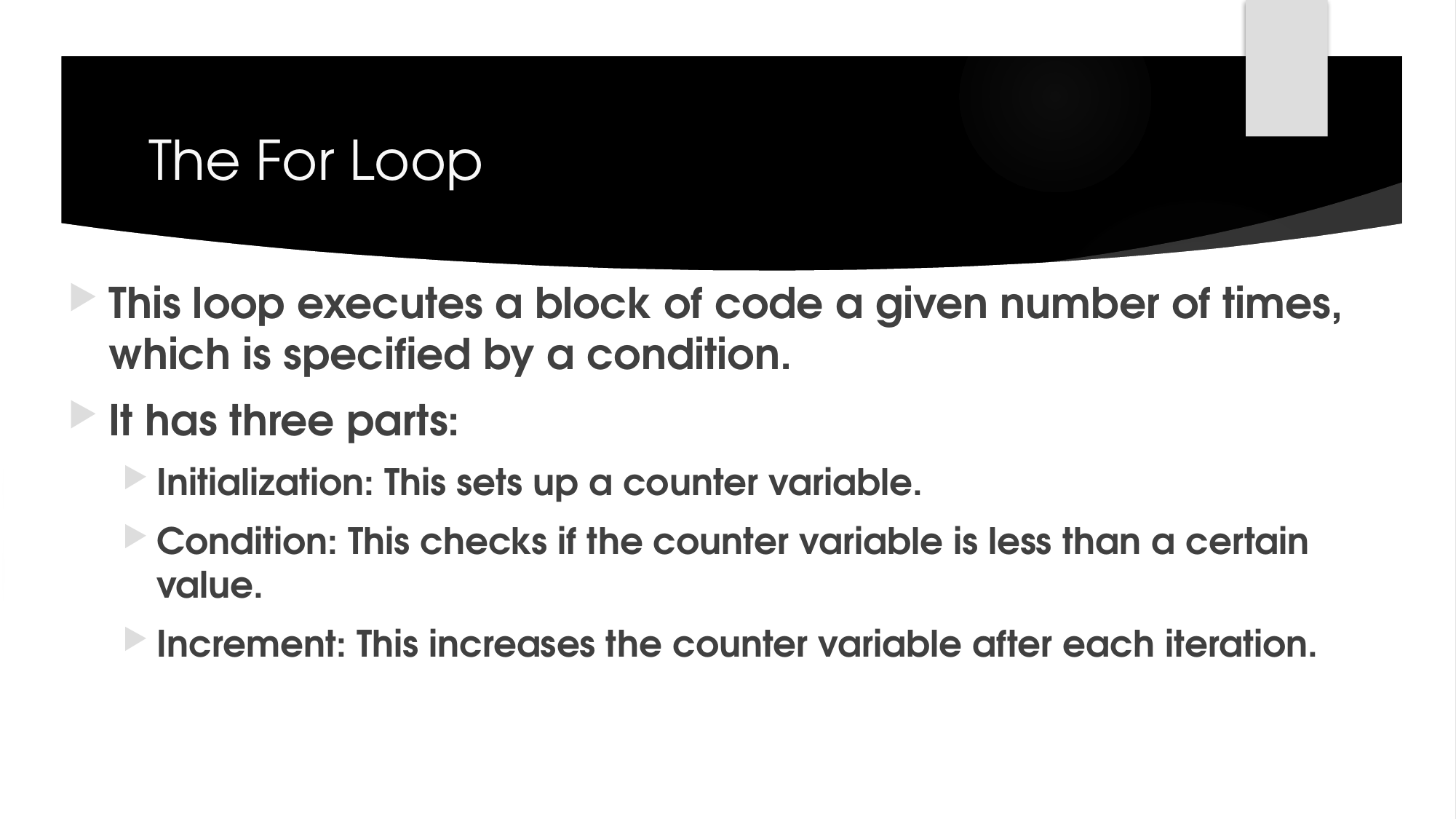

# The For Loop
This loop executes a block of code a given number of times, which is specified by a condition.
It has three parts:
Initialization: This sets up a counter variable.
Condition: This checks if the counter variable is less than a certain value.
Increment: This increases the counter variable after each iteration.